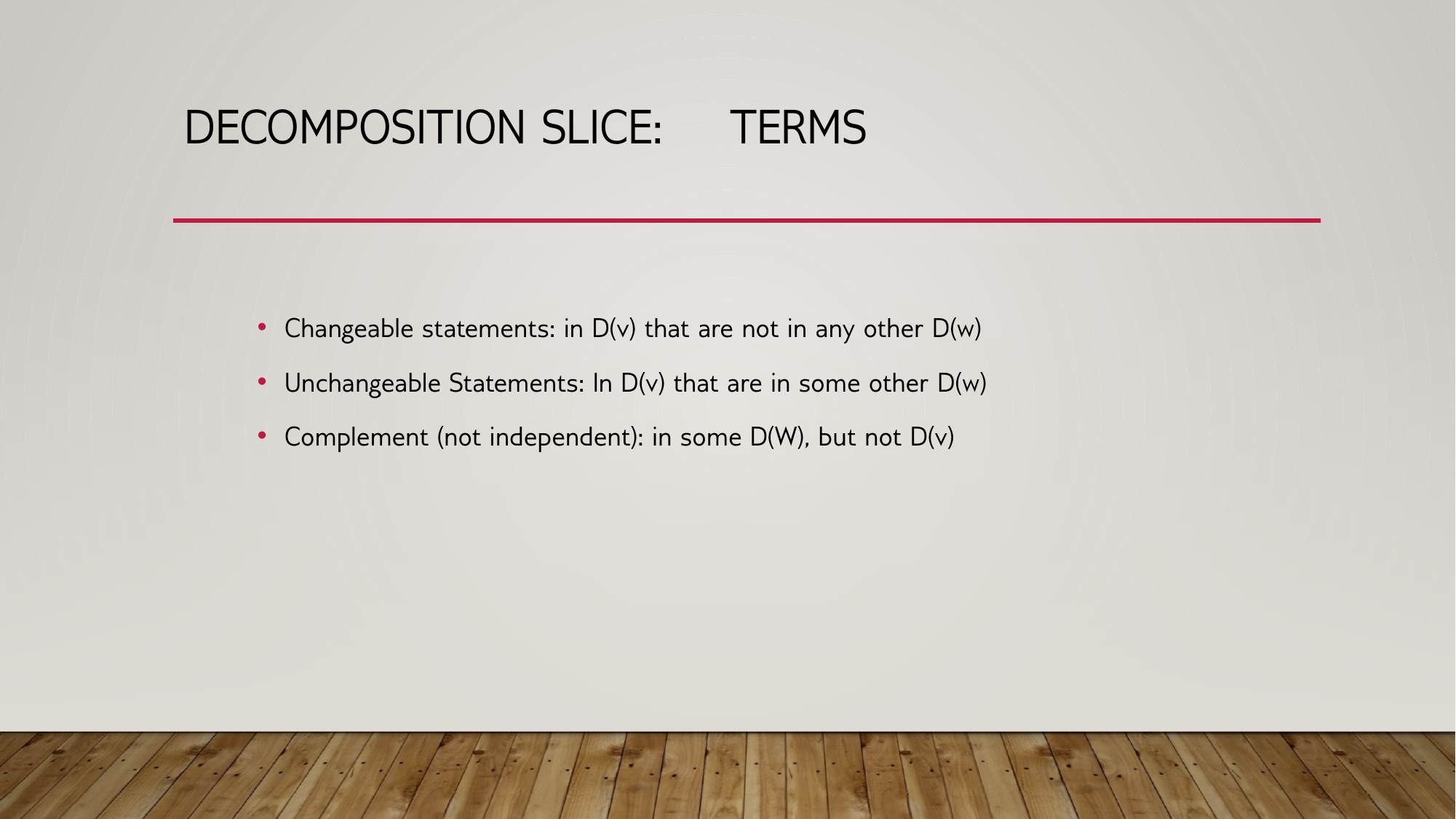

# Decomposition Slice:	Terms

Changeable statements: in D(v) that are not in any other D(w)
Unchangeable Statements: In D(v) that are in some other D(w)
Complement (not independent): in some D(W), but not D(v)